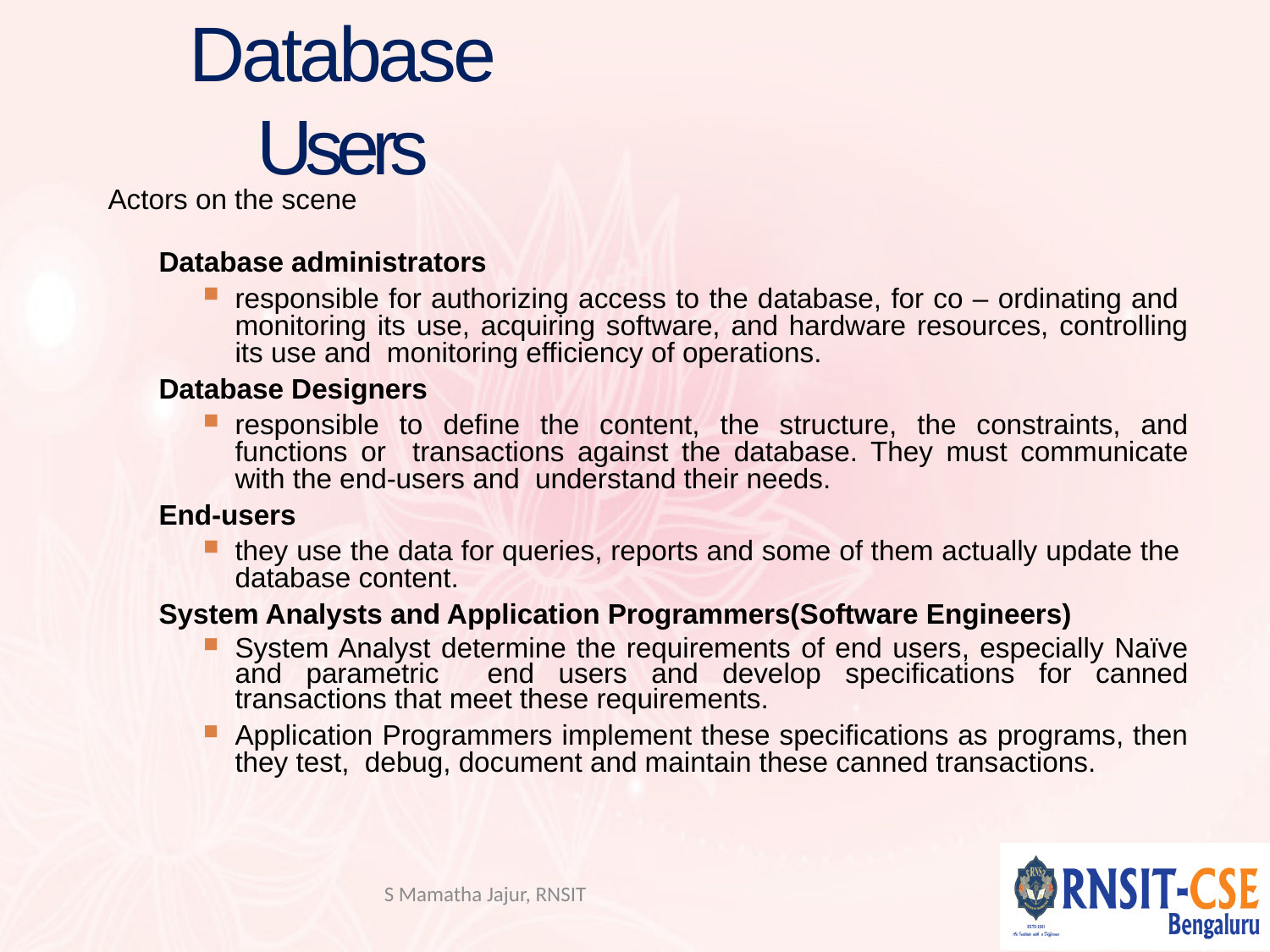

# Database Users
Actors on the scene
Database administrators
responsible for authorizing access to the database, for co – ordinating and  monitoring its use, acquiring software, and hardware resources, controlling its use and  monitoring efficiency of operations.
Database Designers
responsible to define the content, the structure, the constraints, and functions or  transactions against the database. They must communicate with the end-users and  understand their needs.
End-users
they use the data for queries, reports and some of them actually update the  database content.
System Analysts and Application Programmers(Software Engineers)
System Analyst determine the requirements of end users, especially Naïve and parametric  end users and develop specifications for canned transactions that meet these requirements.
Application Programmers implement these specifications as programs, then they test,  debug, document and maintain these canned transactions.
S Mamatha Jajur, RNSIT